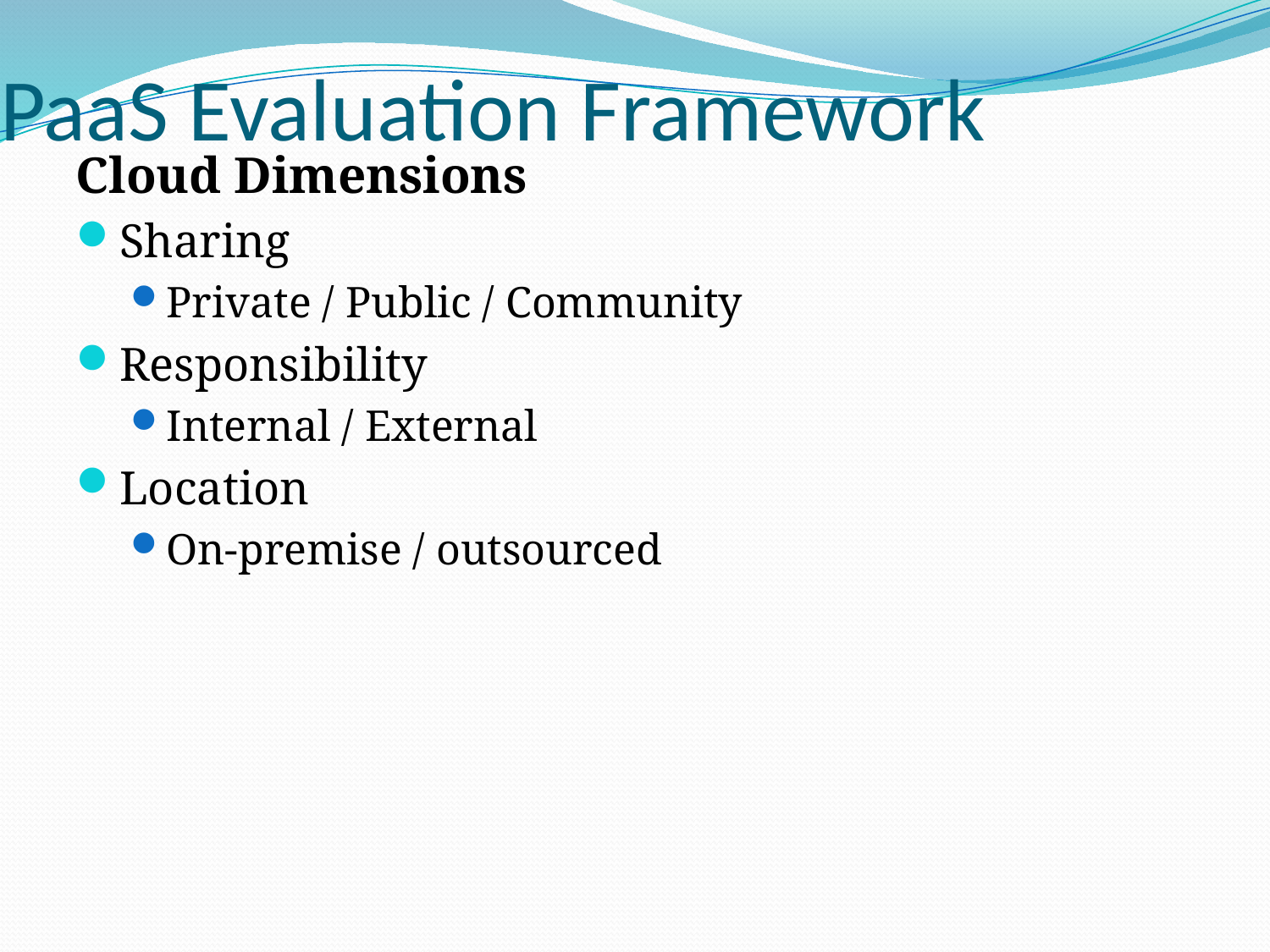

# PaaS Evaluation Framework
Cloud Dimensions
Sharing
Private / Public / Community
Responsibility
Internal / External
Location
On-premise / outsourced